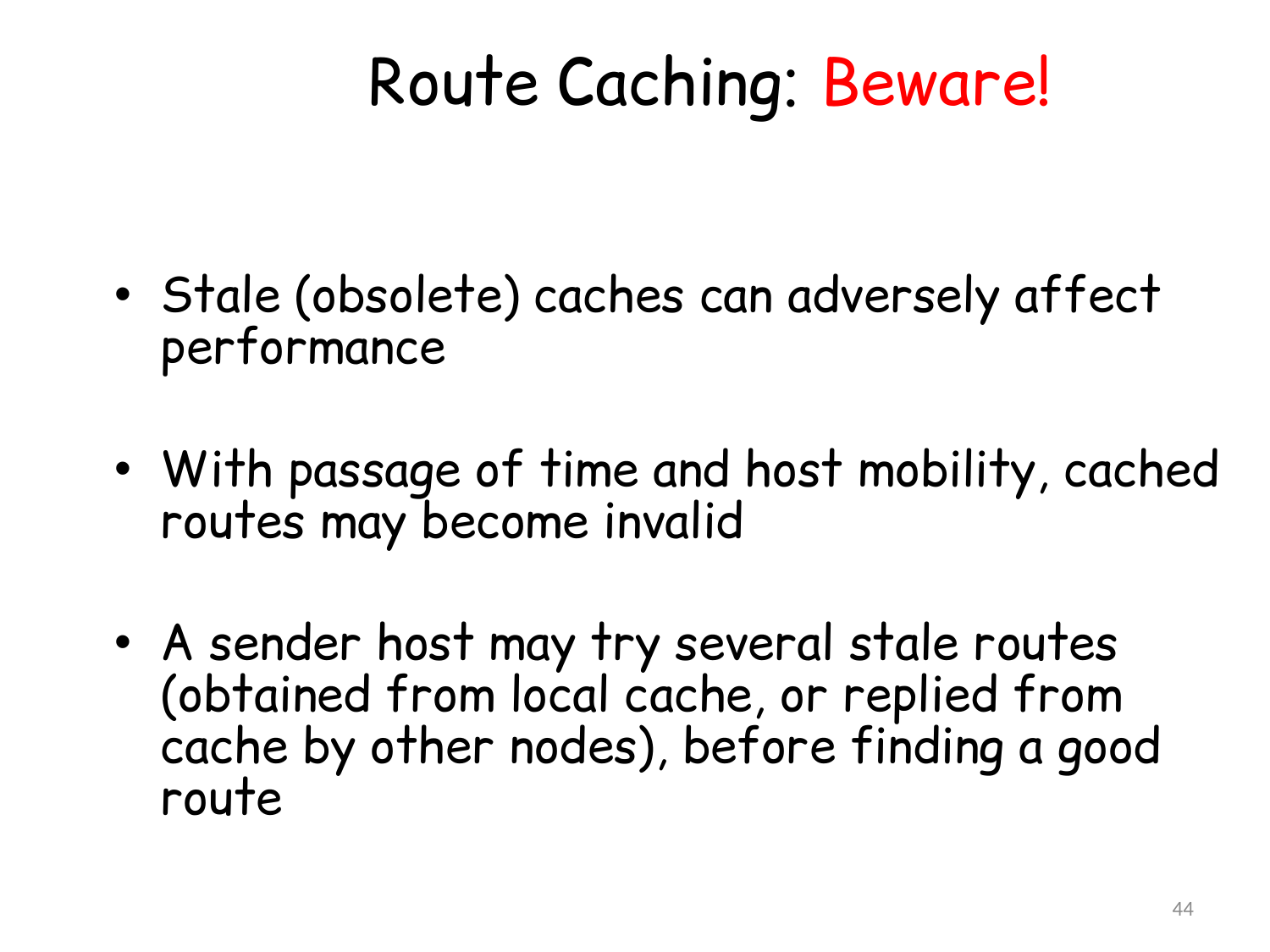

# Route Caching: Beware!
Stale (obsolete) caches can adversely affect performance

With passage of time and host mobility, cached routes may become invalid

A sender host may try several stale routes (obtained from local cache, or replied from cache by other nodes), before finding a good route
44